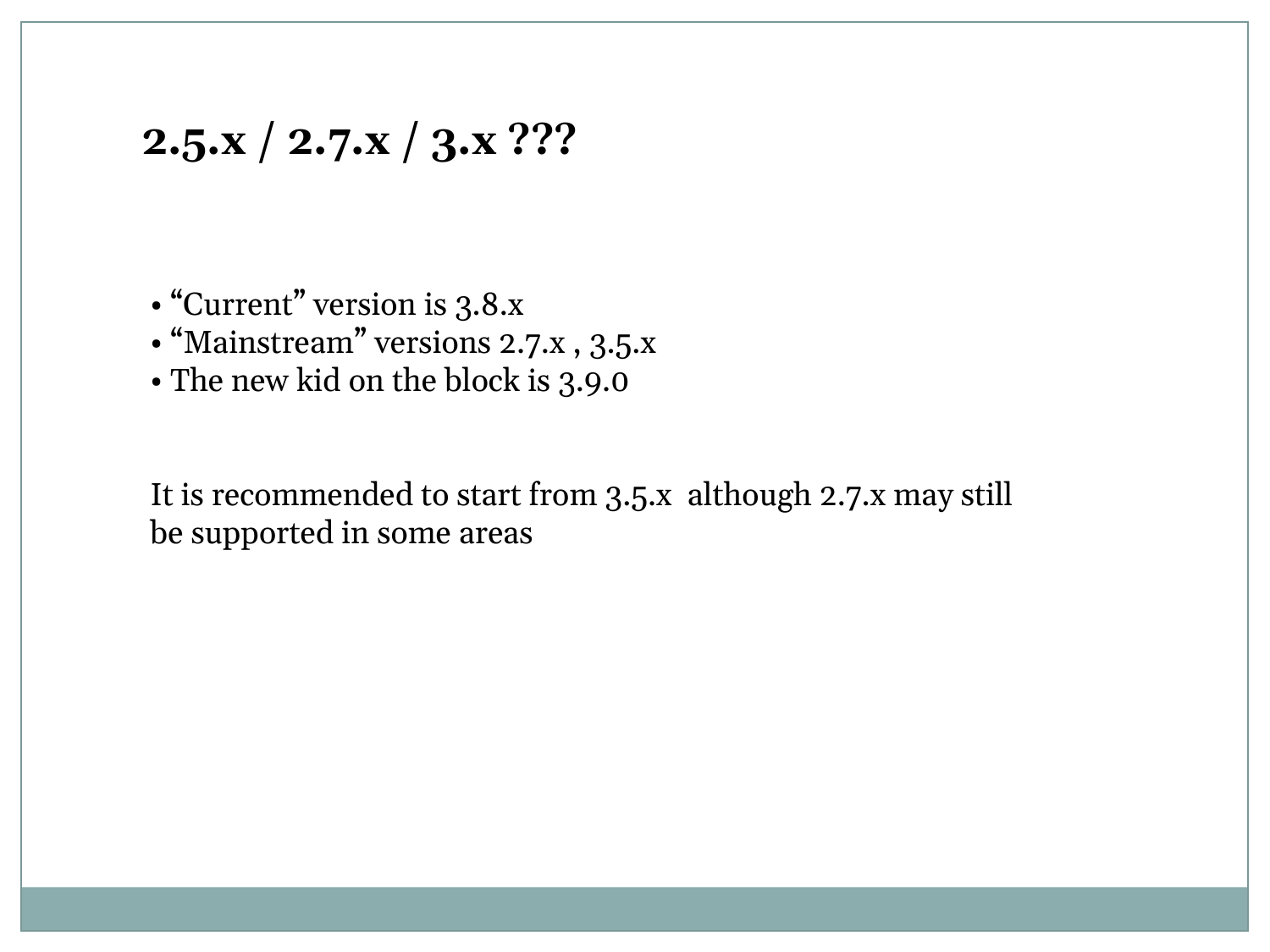

2.5.x / 2.7.x / 3.x ???
• “Current” version is 3.8.x
• “Mainstream” versions 2.7.x , 3.5.x
• The new kid on the block is 3.9.0

It is recommended to start from 3.5.x  although 2.7.x may still be supported in some areas